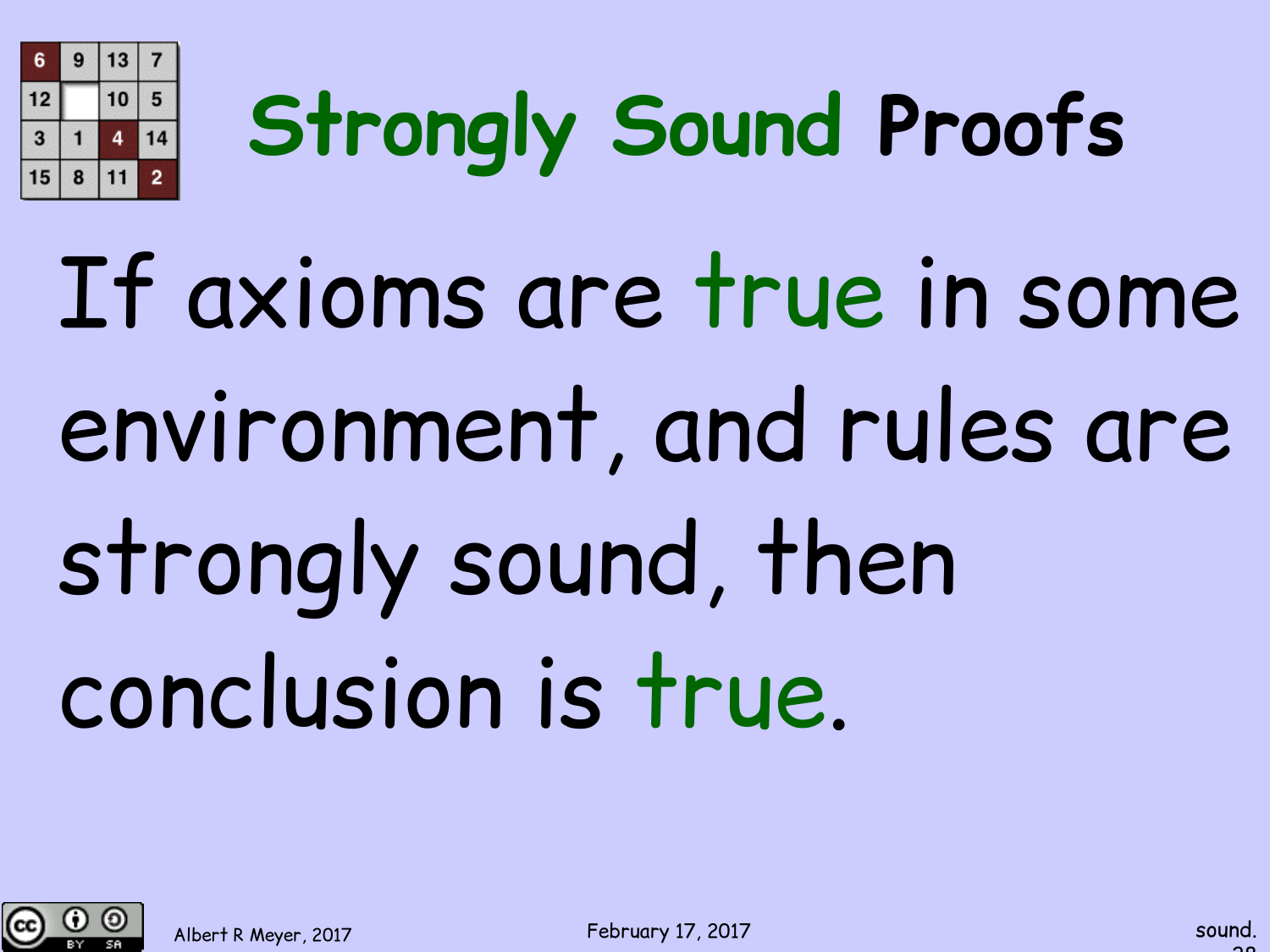

# Strongly Sound Proofs
If axioms are true in some
environment, and rules are
strongly sound, then
conclusion is true.
sound.28